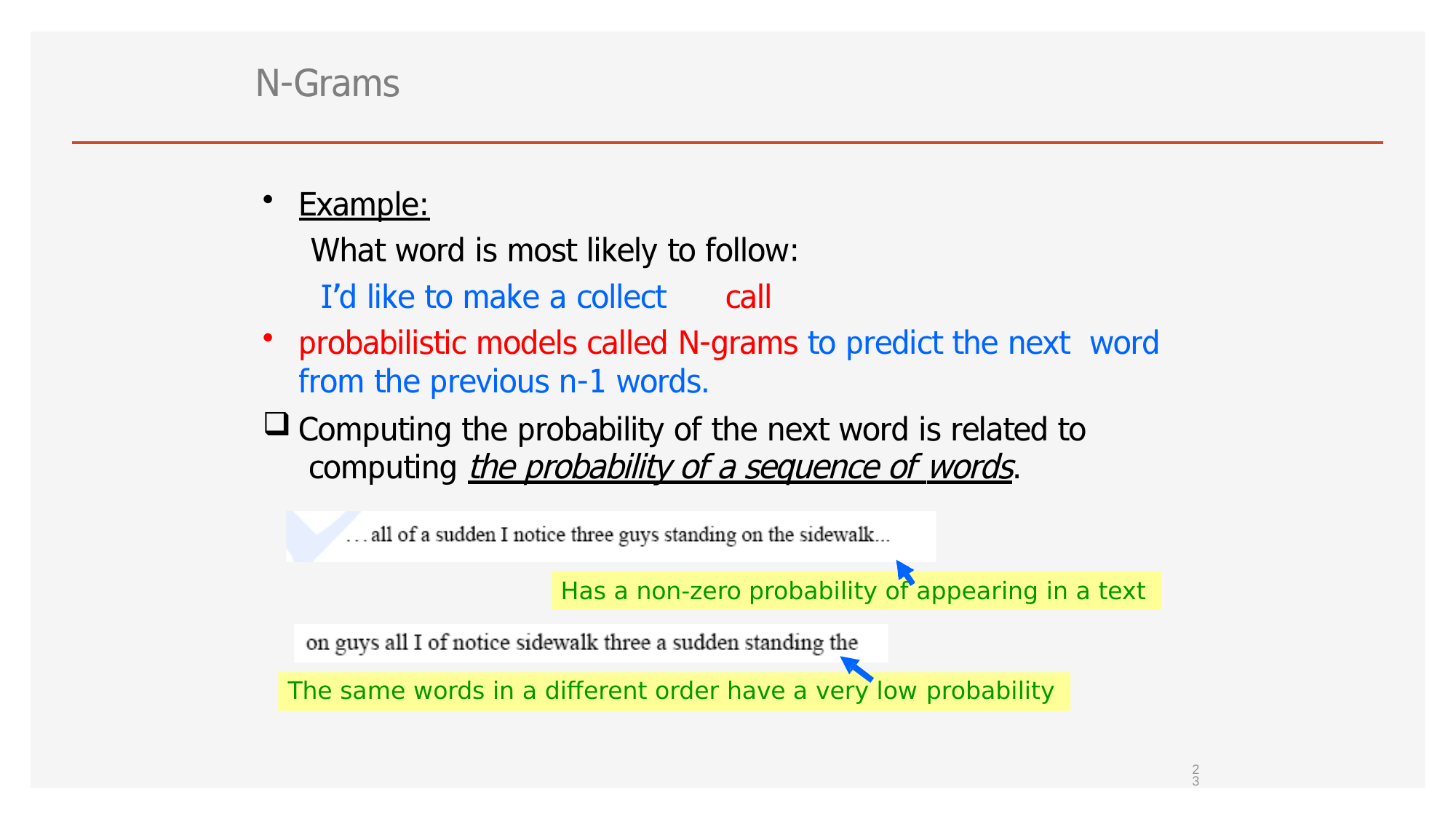

# N-Grams
Example:
What word is most likely to follow:  I’d like to make a collect	call
probabilistic models called N-grams to predict the next  word from the previous n-1 words.
Computing the probability of the next word is related to  computing the probability of a sequence of words.

Has a non-zero probability of appearing in a text

The same words in a different order have a very low probability

23